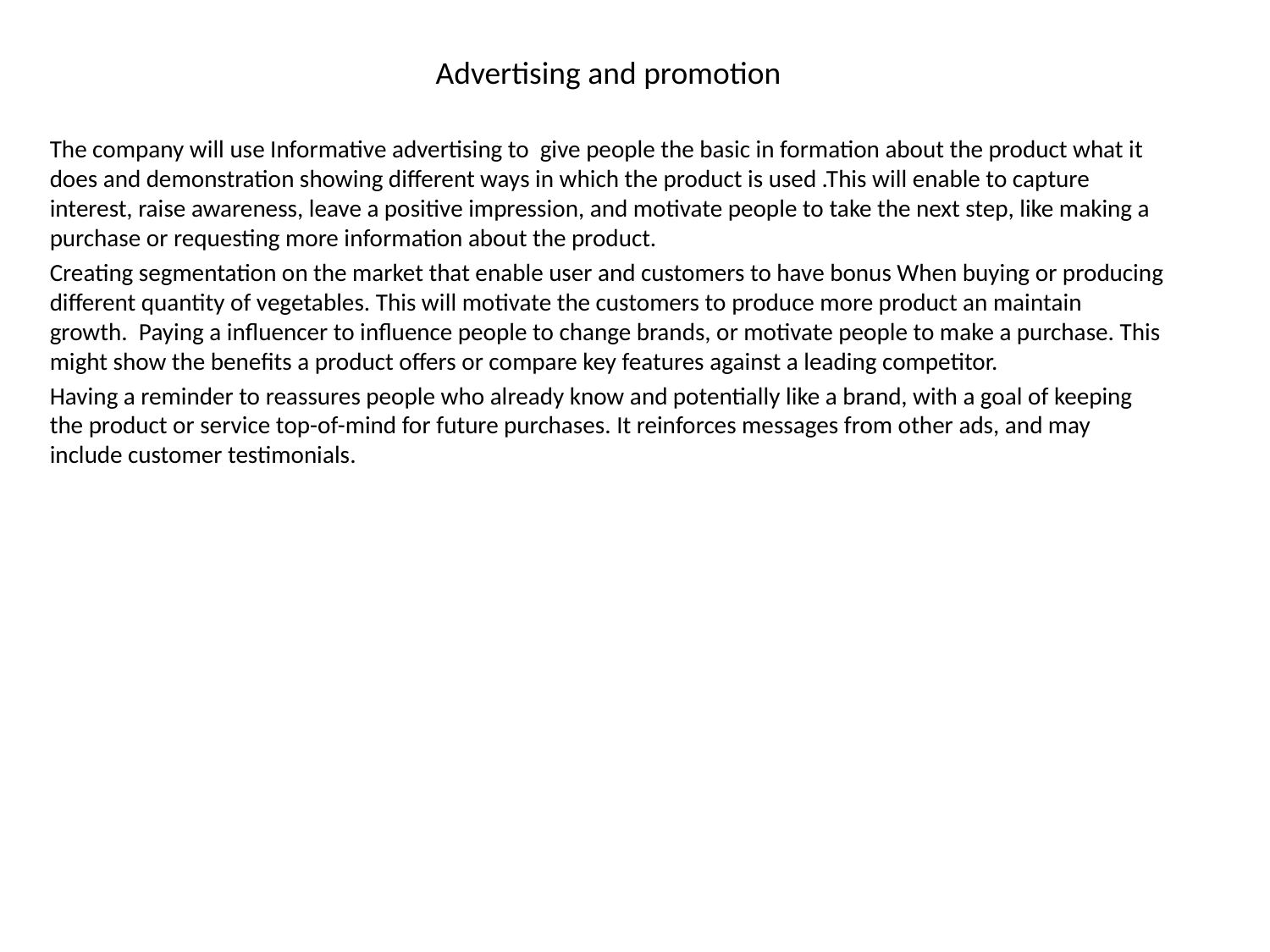

# Advertising and promotion
The company will use Informative advertising to  give people the basic in formation about the product what it does and demonstration showing different ways in which the product is used .This will enable to capture interest, raise awareness, leave a positive impression, and motivate people to take the next step, like making a purchase or requesting more information about the product.
Creating segmentation on the market that enable user and customers to have bonus When buying or producing different quantity of vegetables. This will motivate the customers to produce more product an maintain  growth.  Paying a influencer to influence people to change brands, or motivate people to make a purchase. This might show the benefits a product offers or compare key features against a leading competitor.
Having a reminder to reassures people who already know and potentially like a brand, with a goal of keeping the product or service top-of-mind for future purchases. It reinforces messages from other ads, and may include customer testimonials.